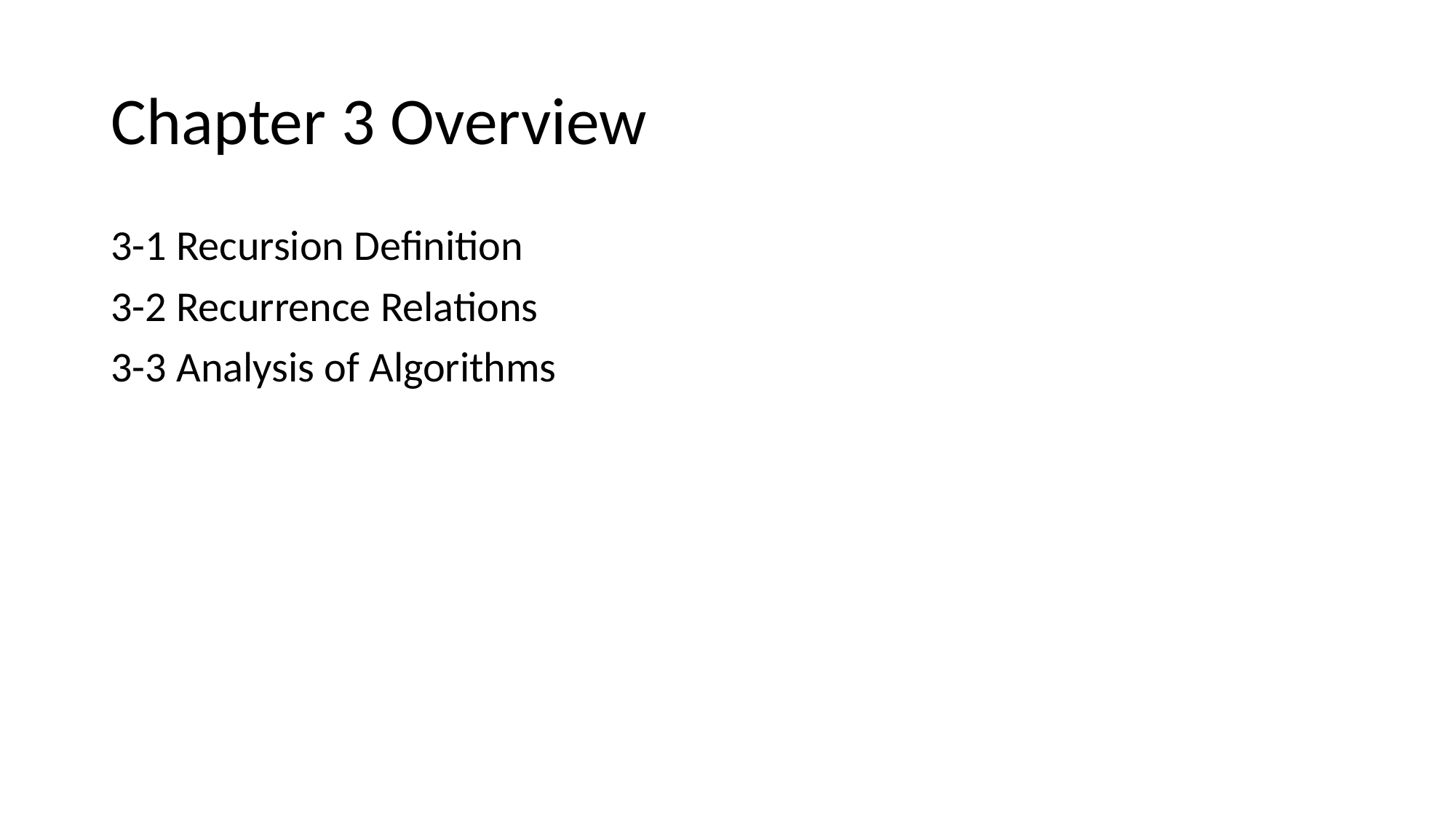

# Chapter 3 Overview
3-1 Recursion Definition
3-2 Recurrence Relations
3-3 Analysis of Algorithms